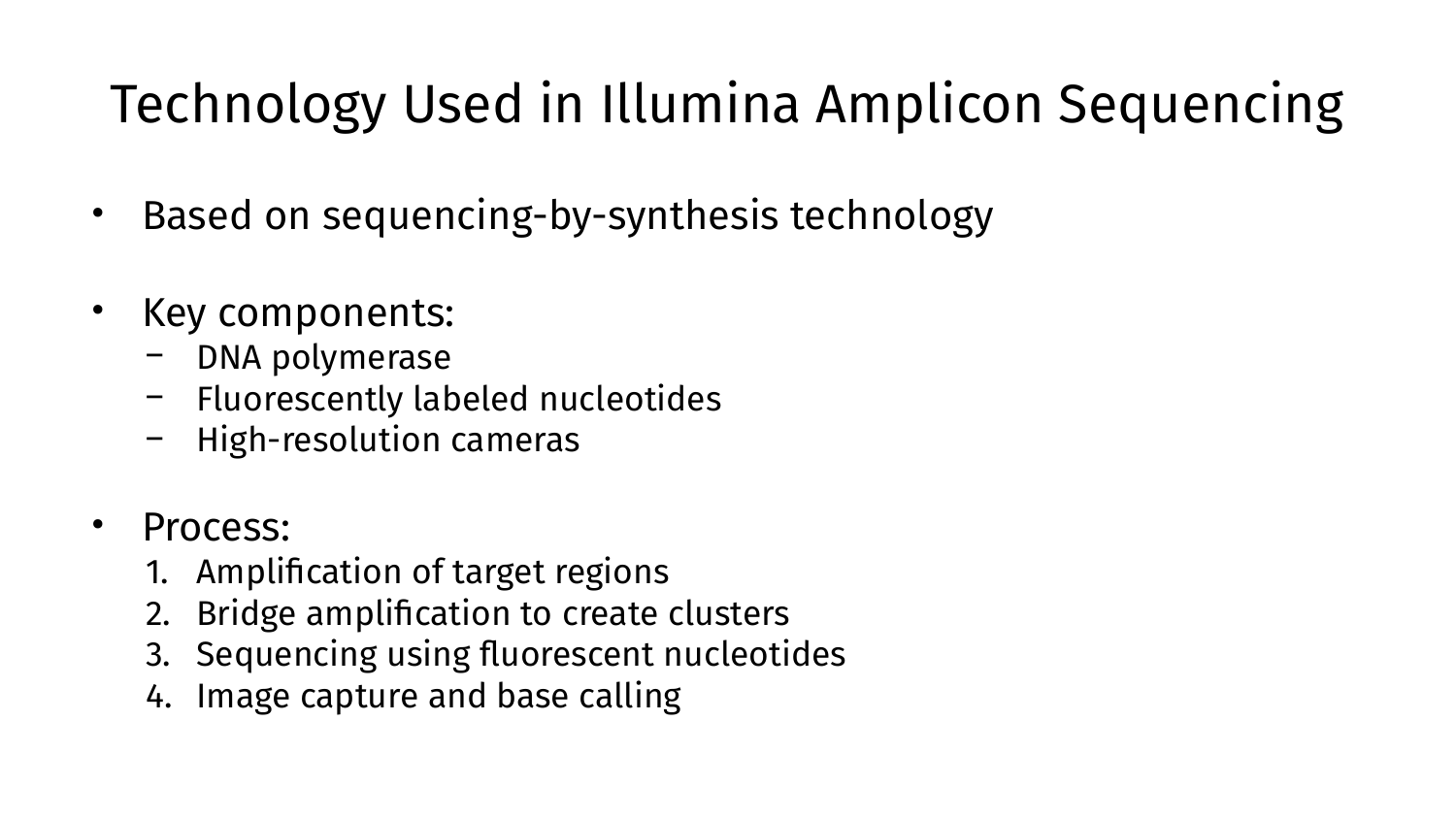

# Technology Used in Illumina Amplicon Sequencing
Based on sequencing-by-synthesis technology

Key components:
DNA polymerase
Fluorescently labeled nucleotides
High-resolution cameras

Process:
Amplification of target regions
Bridge amplification to create clusters
Sequencing using fluorescent nucleotides
Image capture and base calling